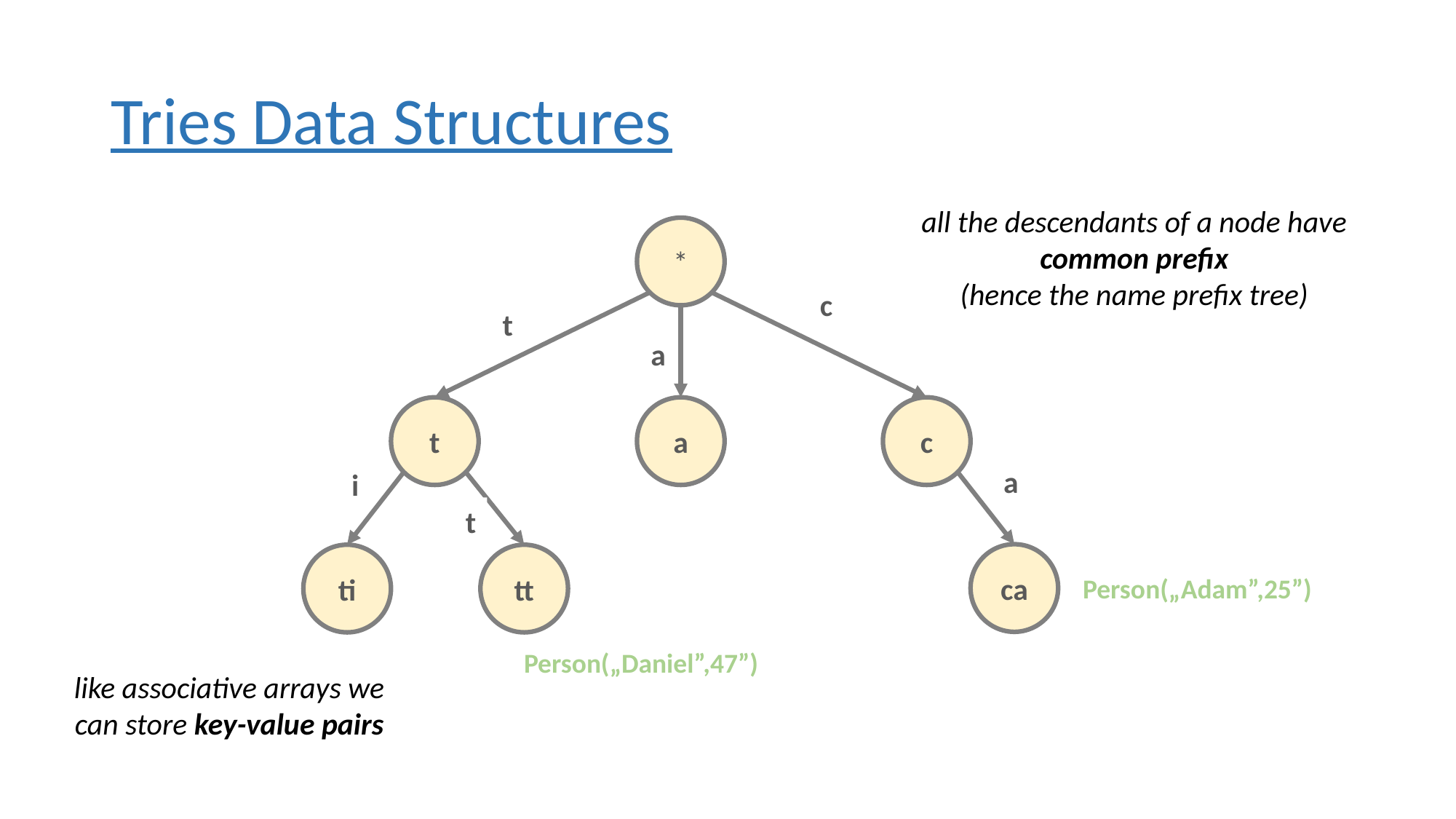

# Tries Data Structures
all the descendants of a node have
 common prefix
(hence the name prefix tree)
*
c
t
a
t
a
c
a
i
t
ca
ti
tt
Person(„Adam”,25”)
Person(„Daniel”,47”)
like associative arrays we
can store key-value pairs